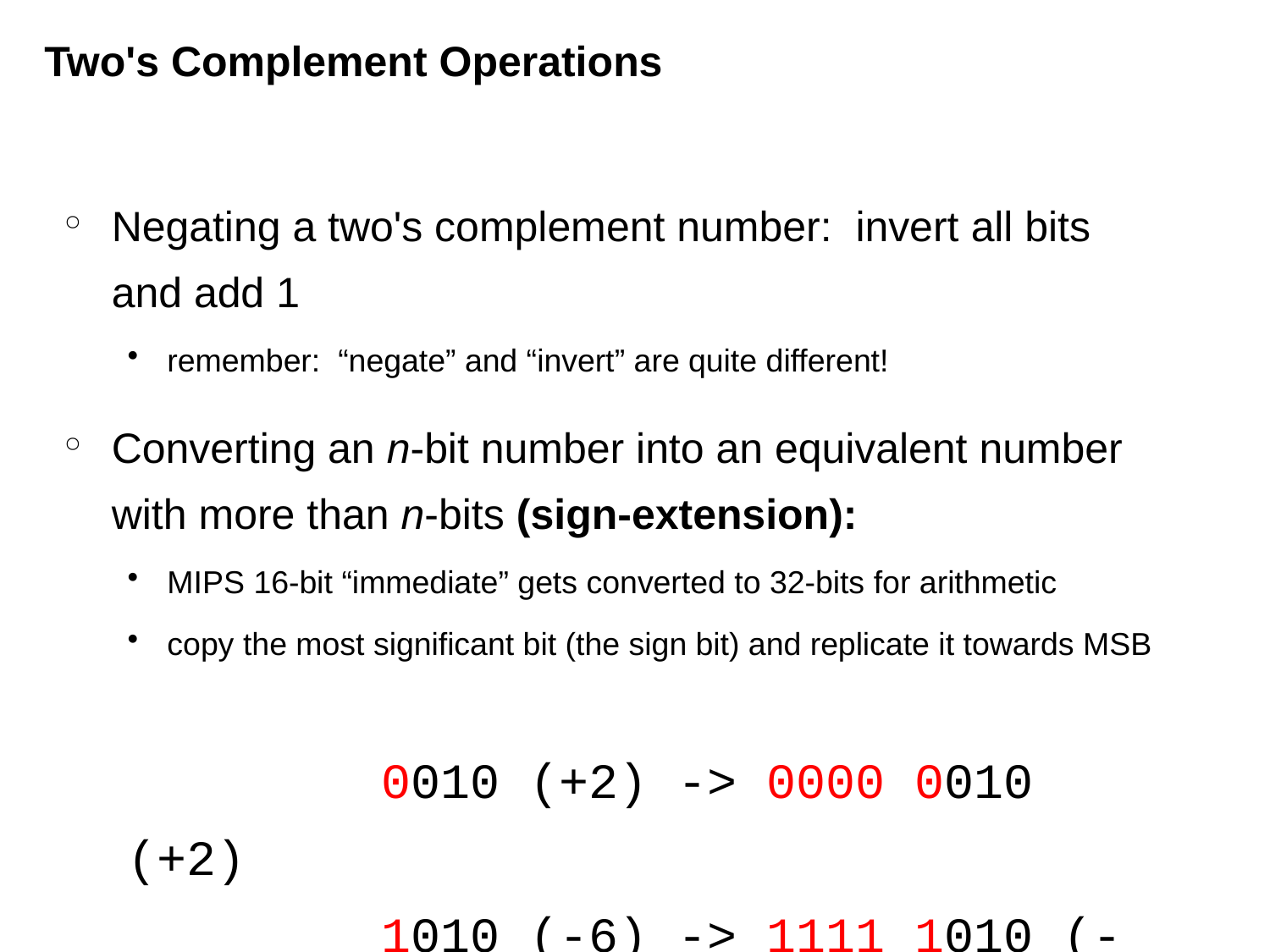

Two's Complement Operations

Negating a two's complement number:  invert all bits and add 1
remember:  “negate” and “invert” are quite different!
Converting an n-bit number into an equivalent number with more than n-bits (sign-extension):
MIPS 16-bit “immediate” gets converted to 32-bits for arithmetic
copy the most significant bit (the sign bit) and replicate it towards MSB
		0010 (+2) -> 0000 0010 (+2)
		1010 (-6) -> 1111 1010 (-6)